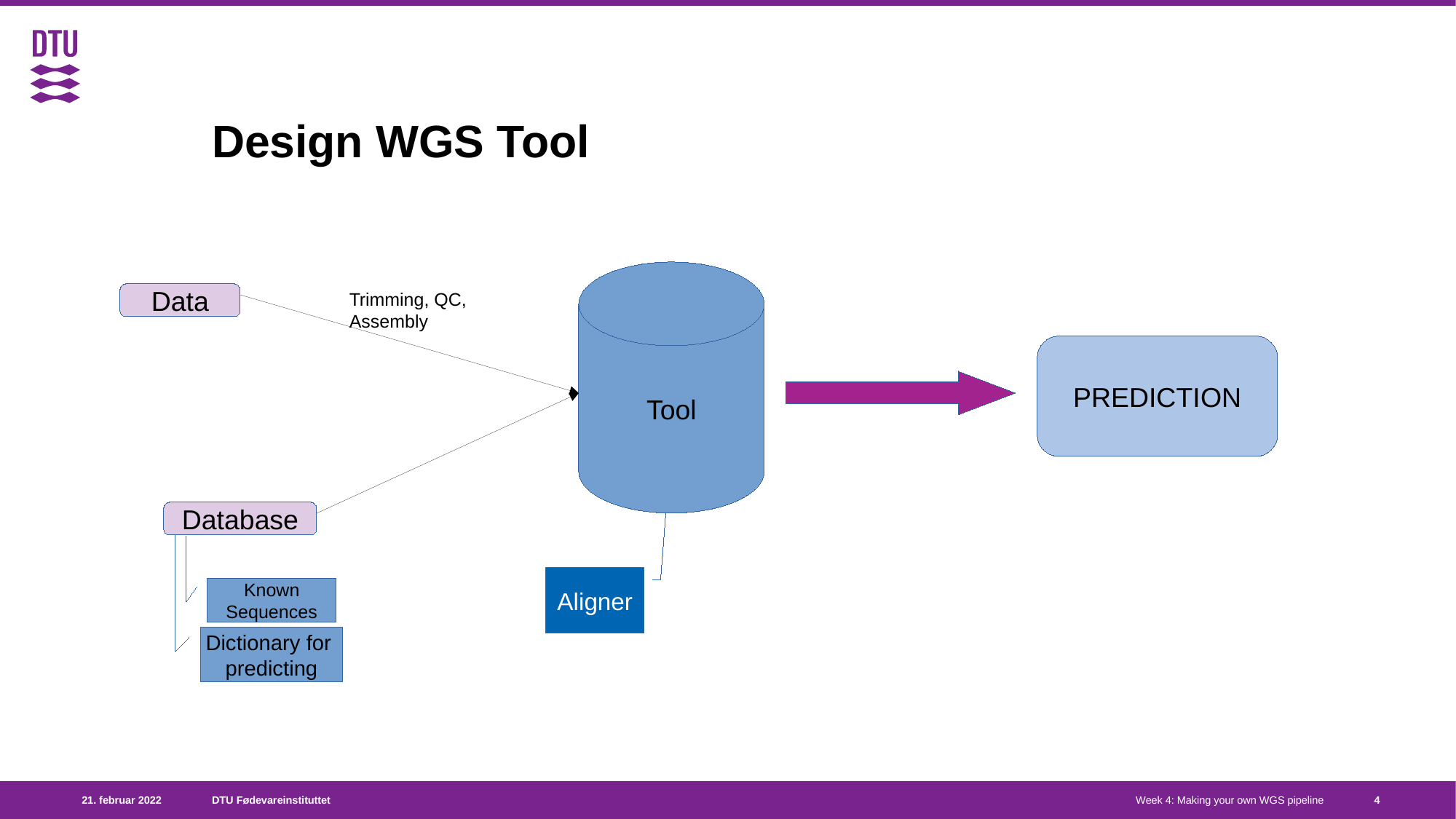

Design WGS Tool
Tool
Trimming, QC, Assembly
Data

PREDICTION

Database
Aligner
Known
Sequences
Dictionary for
predicting
4